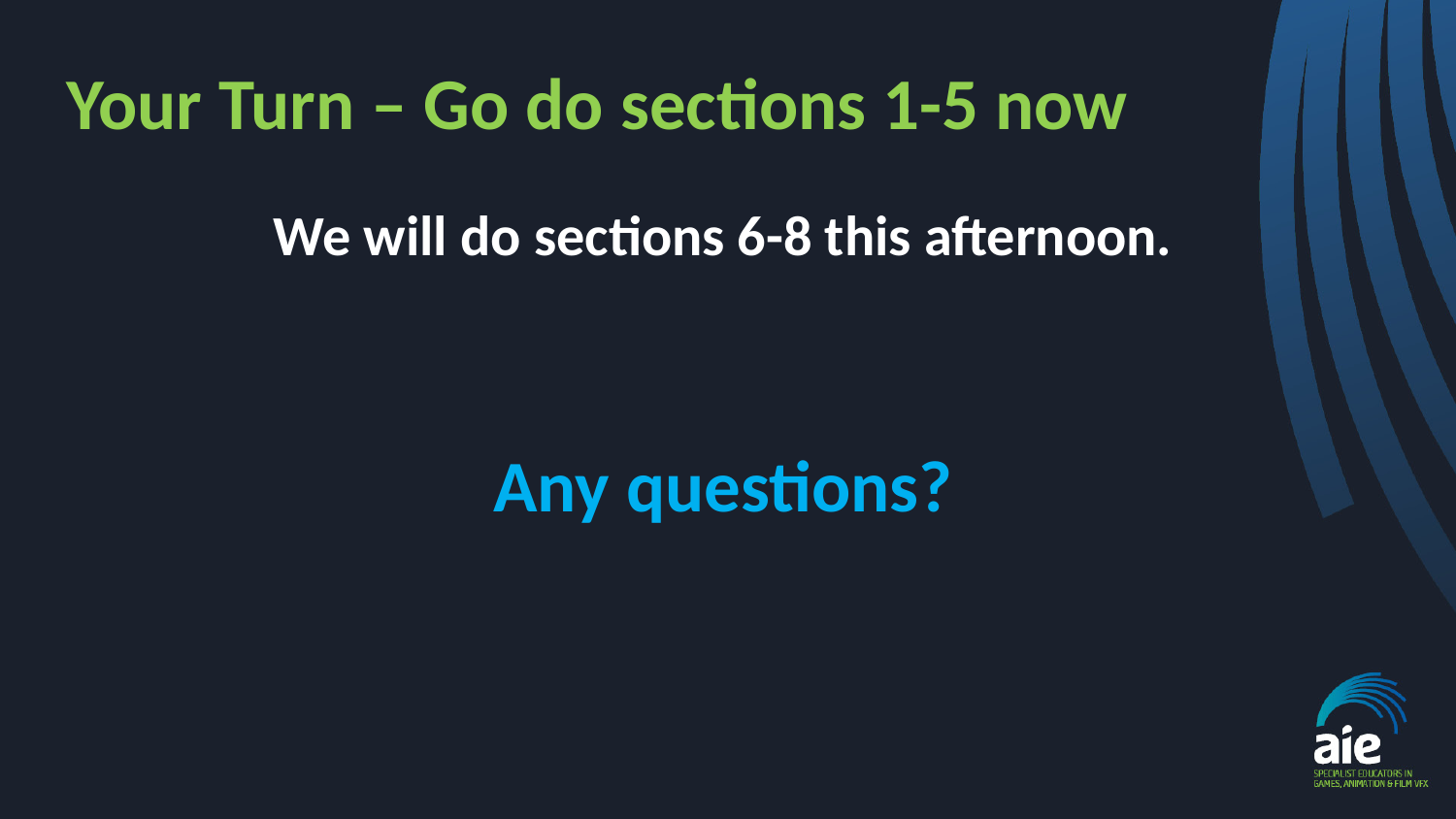

# Your Turn – Go do sections 1-5 now
We will do sections 6-8 this afternoon.

Any questions?